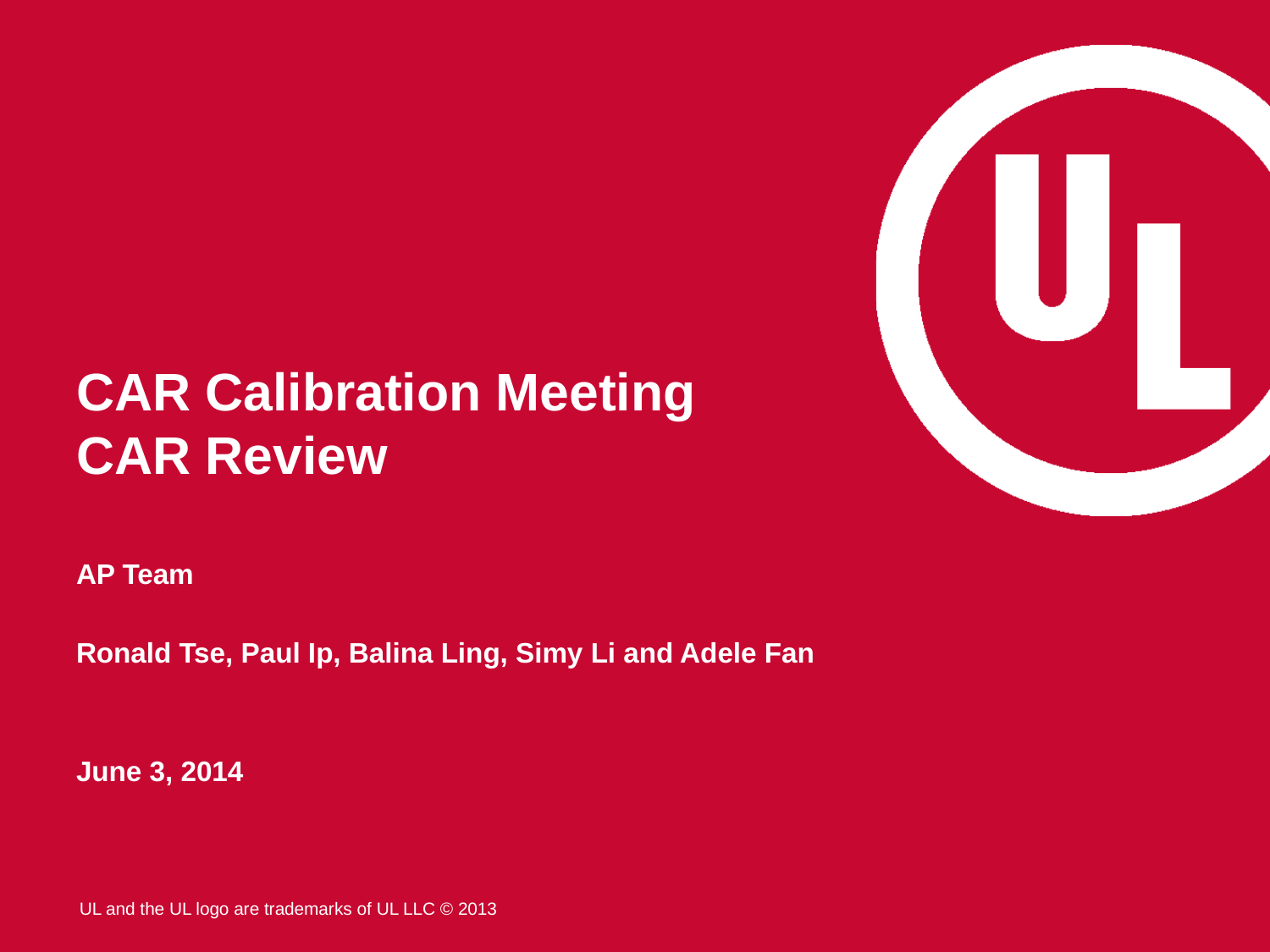

# CAR Calibration Meeting CAR Review
AP Team

Ronald Tse, Paul Ip, Balina Ling, Simy Li and Adele Fan

June 3, 2014